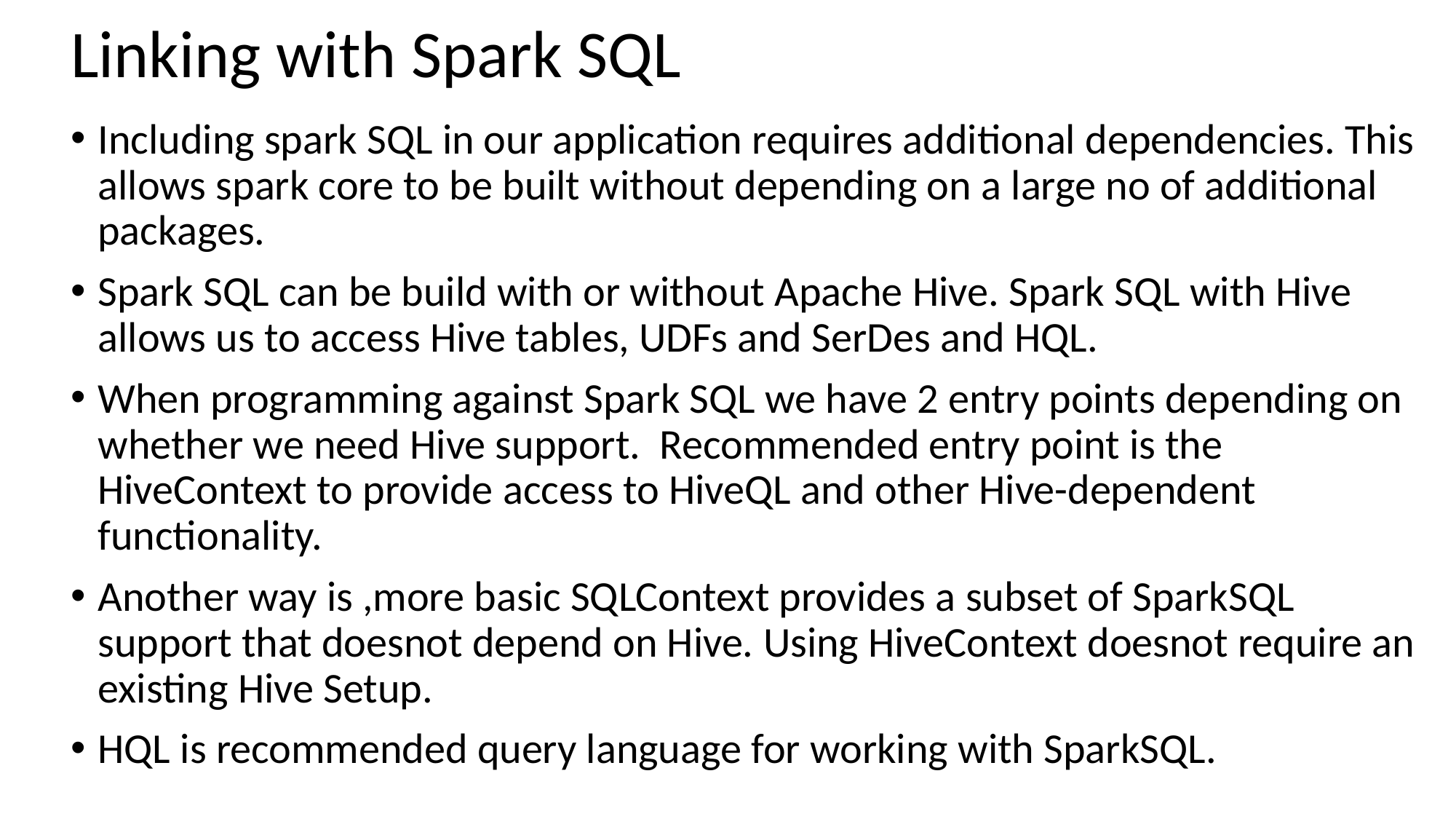

# Linking with Spark SQL
Including spark SQL in our application requires additional dependencies. This allows spark core to be built without depending on a large no of additional packages.
Spark SQL can be build with or without Apache Hive. Spark SQL with Hive allows us to access Hive tables, UDFs and SerDes and HQL.
When programming against Spark SQL we have 2 entry points depending on whether we need Hive support.  Recommended entry point is the HiveContext to provide access to HiveQL and other Hive-dependent functionality.
Another way is ,more basic SQLContext provides a subset of SparkSQL support that doesnot depend on Hive. Using HiveContext doesnot require an existing Hive Setup.
HQL is recommended query language for working with SparkSQL.